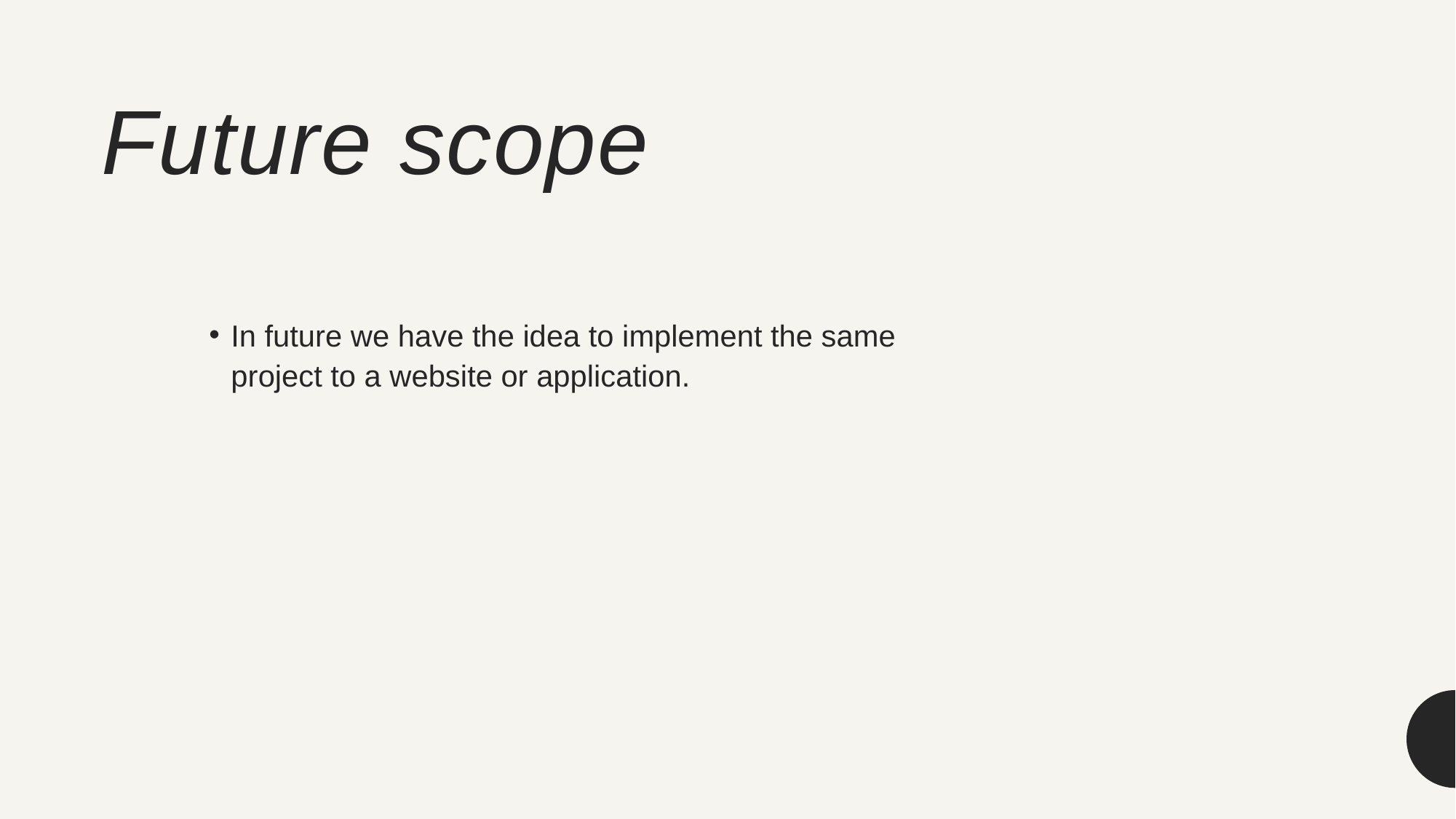

# Future scope
In future we have the idea to implement the same project to a website or application.